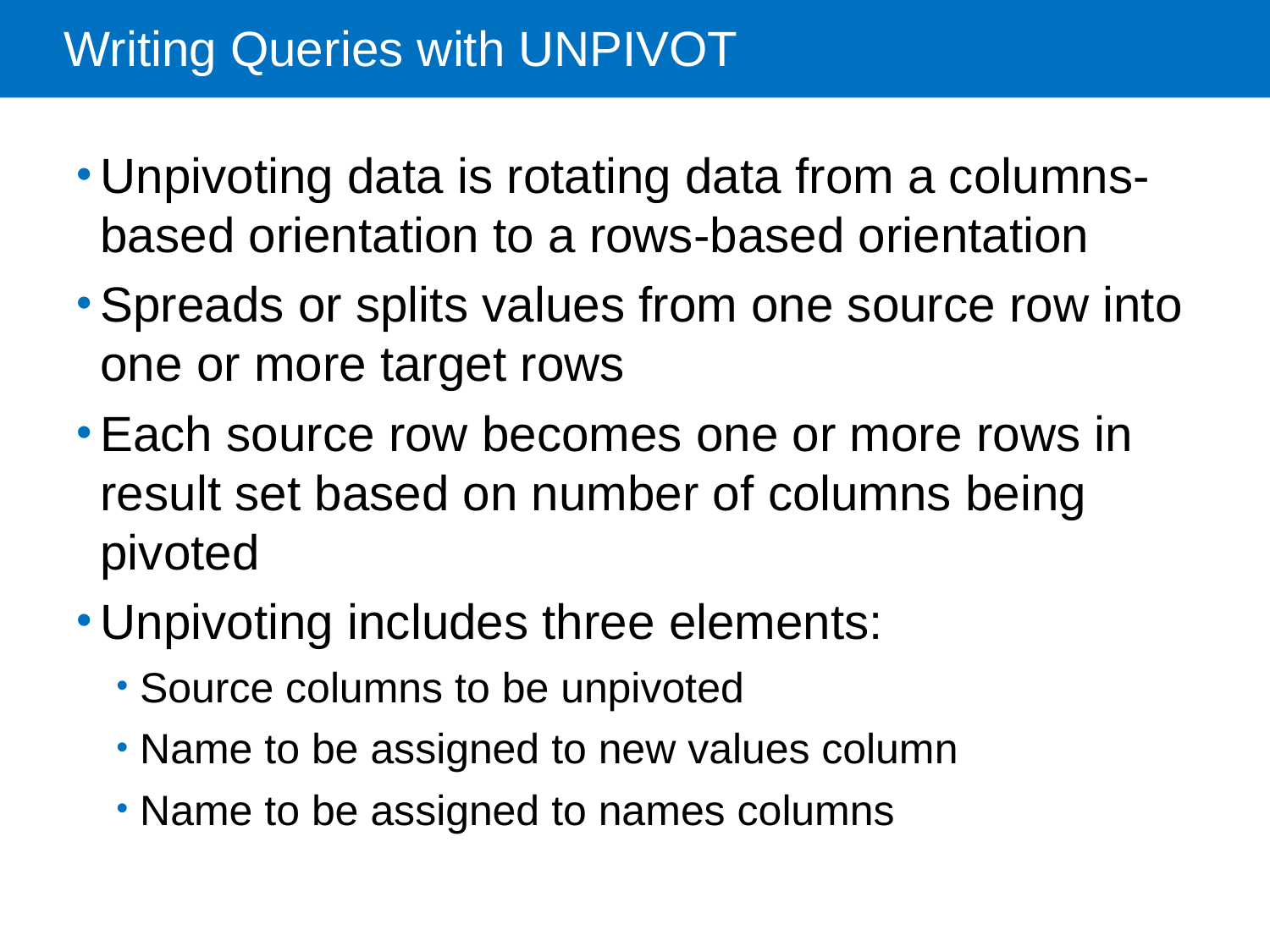

# Writing Queries with UNPIVOT
Unpivoting data is rotating data from a columns-based orientation to a rows-based orientation
Spreads or splits values from one source row into one or more target rows
Each source row becomes one or more rows in result set based on number of columns being pivoted
Unpivoting includes three elements:
Source columns to be unpivoted
Name to be assigned to new values column
Name to be assigned to names columns